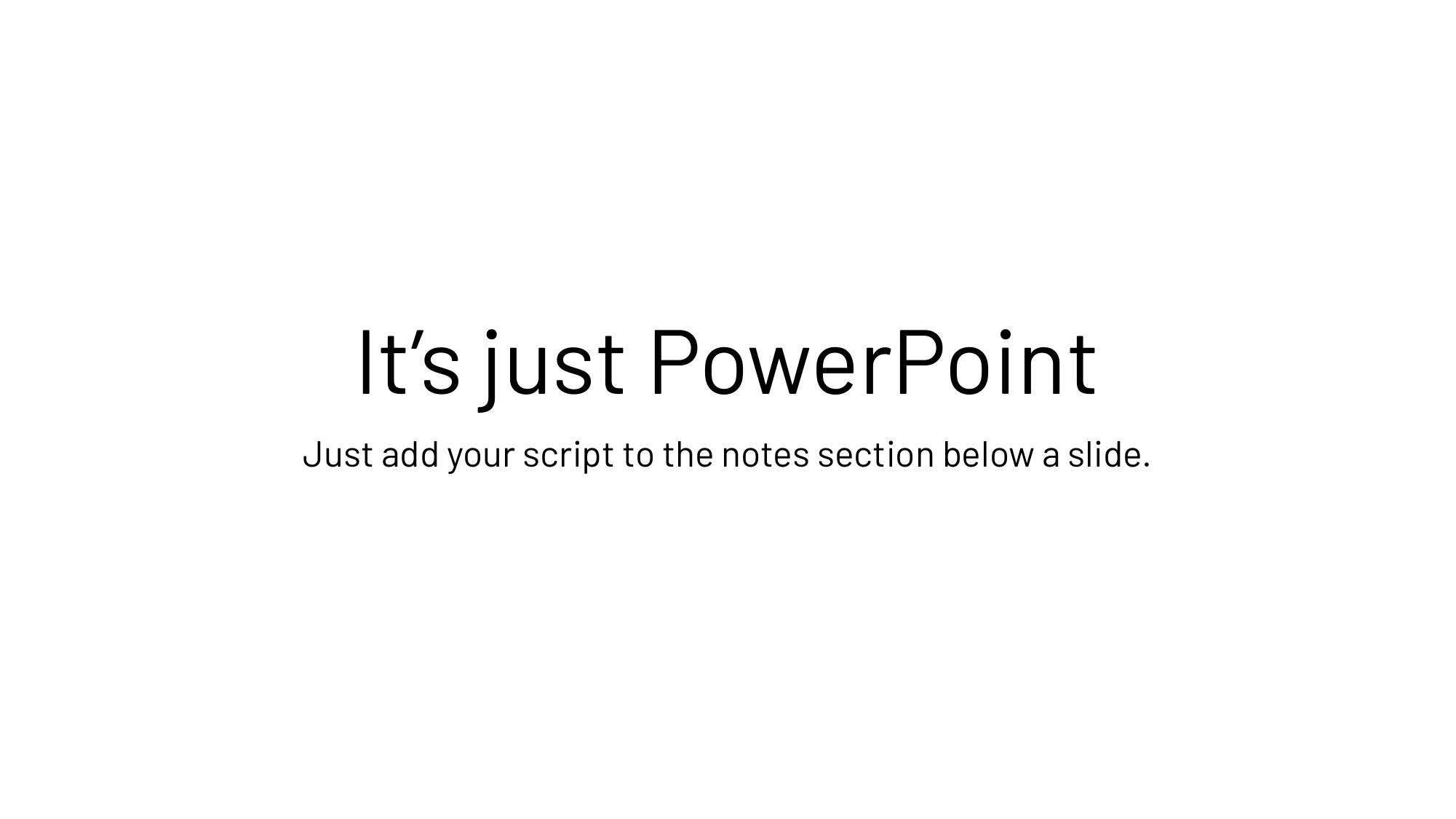

# It’s just PowerPoint
Just add your script to the notes section below a slide.